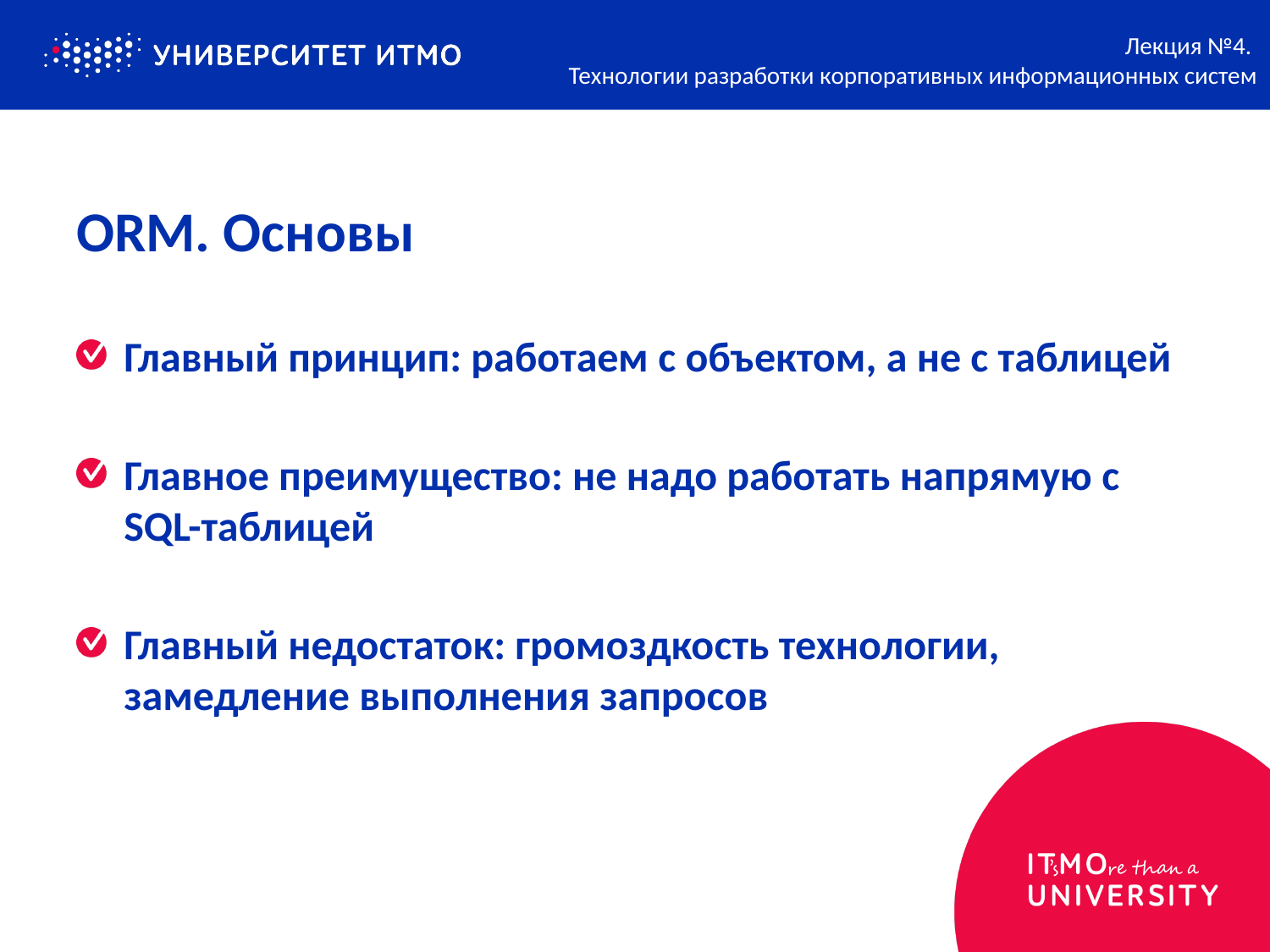

Лекция №4.
Технологии разработки корпоративных информационных систем
# ORM. Основы
Главный принцип: работаем с объектом, а не с таблицей

Главное преимущество: не надо работать напрямую с SQL-таблицей

Главный недостаток: громоздкость технологии, замедление выполнения запросов